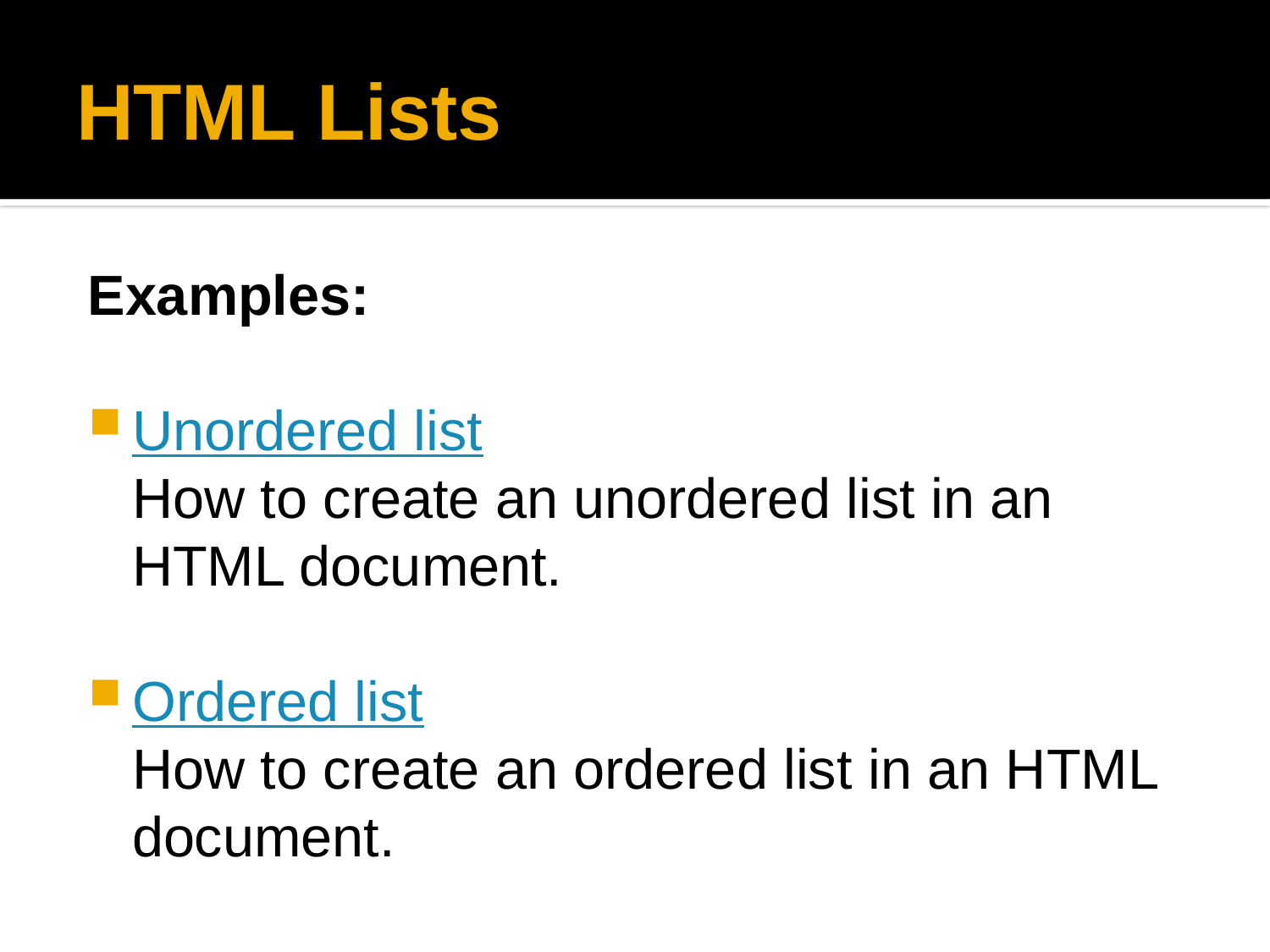

# HTML Lists
Examples:

Unordered list
How to create an unordered list in an HTML document.

Ordered list
How to create an ordered list in an HTML document.